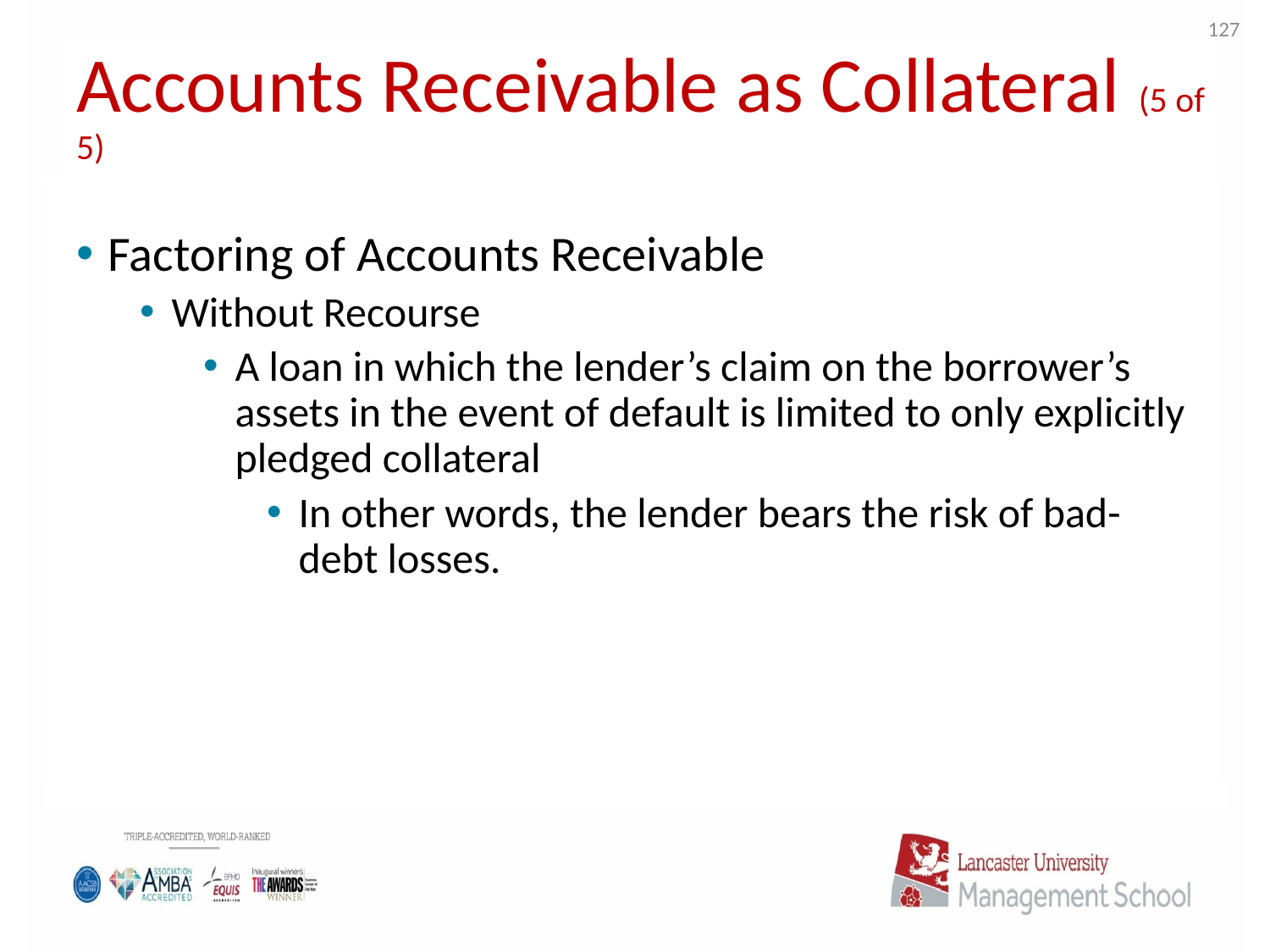

127
# Accounts Receivable as Collateral (5 of 5)
Factoring of Accounts Receivable
Without Recourse
A loan in which the lender’s claim on the borrower’s
assets in the event of default is limited to only explicitly pledged collateral
In other words, the lender bears the risk of bad-debt losses.